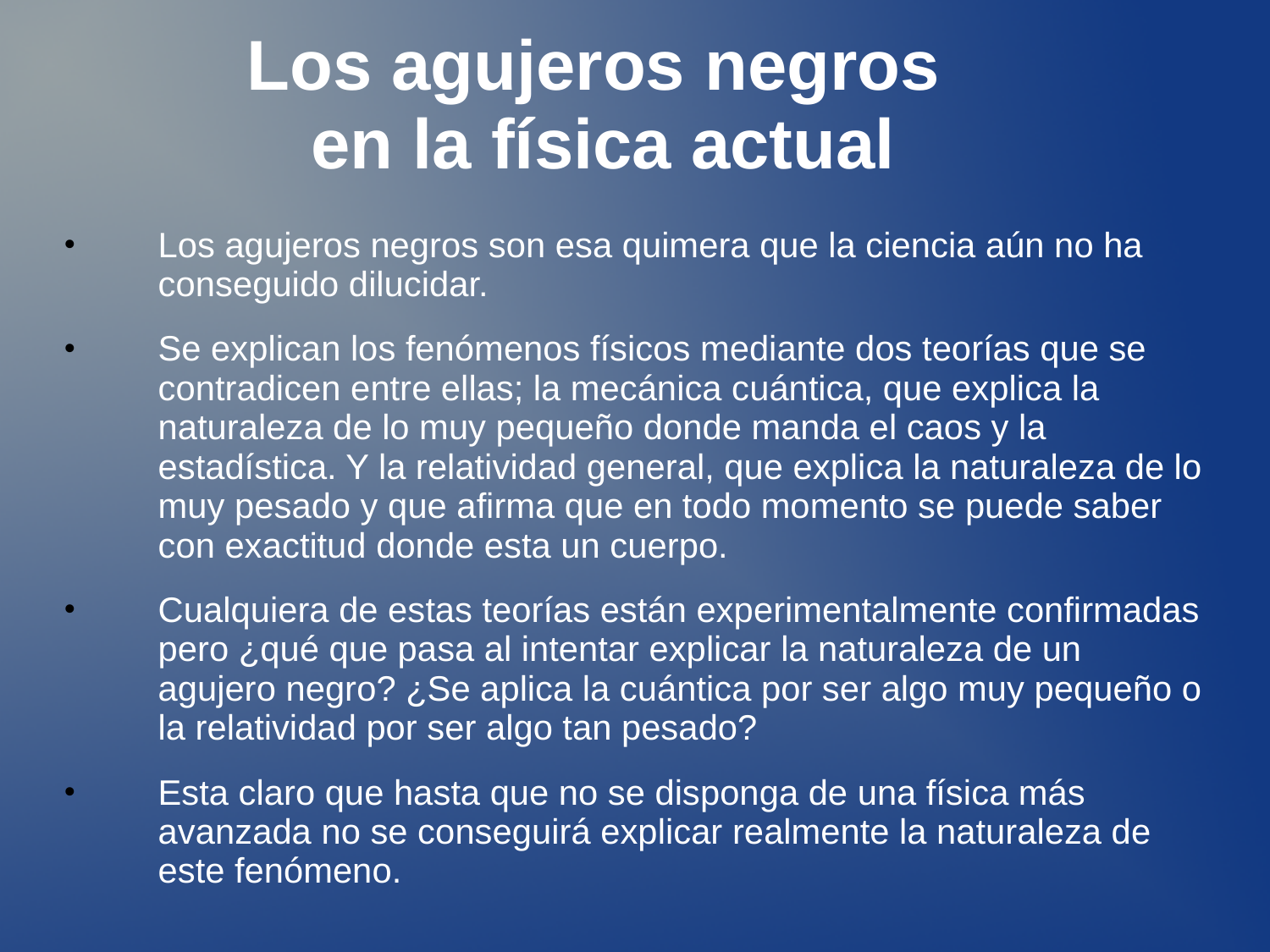

Los agujeros negros
en la física actual
Los agujeros negros son esa quimera que la ciencia aún no ha conseguido dilucidar.
Se explican los fenómenos físicos mediante dos teorías que se contradicen entre ellas; la mecánica cuántica, que explica la naturaleza de lo muy pequeño donde manda el caos y la estadística. Y la relatividad general, que explica la naturaleza de lo muy pesado y que afirma que en todo momento se puede saber con exactitud donde esta un cuerpo.
Cualquiera de estas teorías están experimentalmente confirmadas pero ¿qué que pasa al intentar explicar la naturaleza de un agujero negro? ¿Se aplica la cuántica por ser algo muy pequeño o la relatividad por ser algo tan pesado?
Esta claro que hasta que no se disponga de una física más avanzada no se conseguirá explicar realmente la naturaleza de este fenómeno.